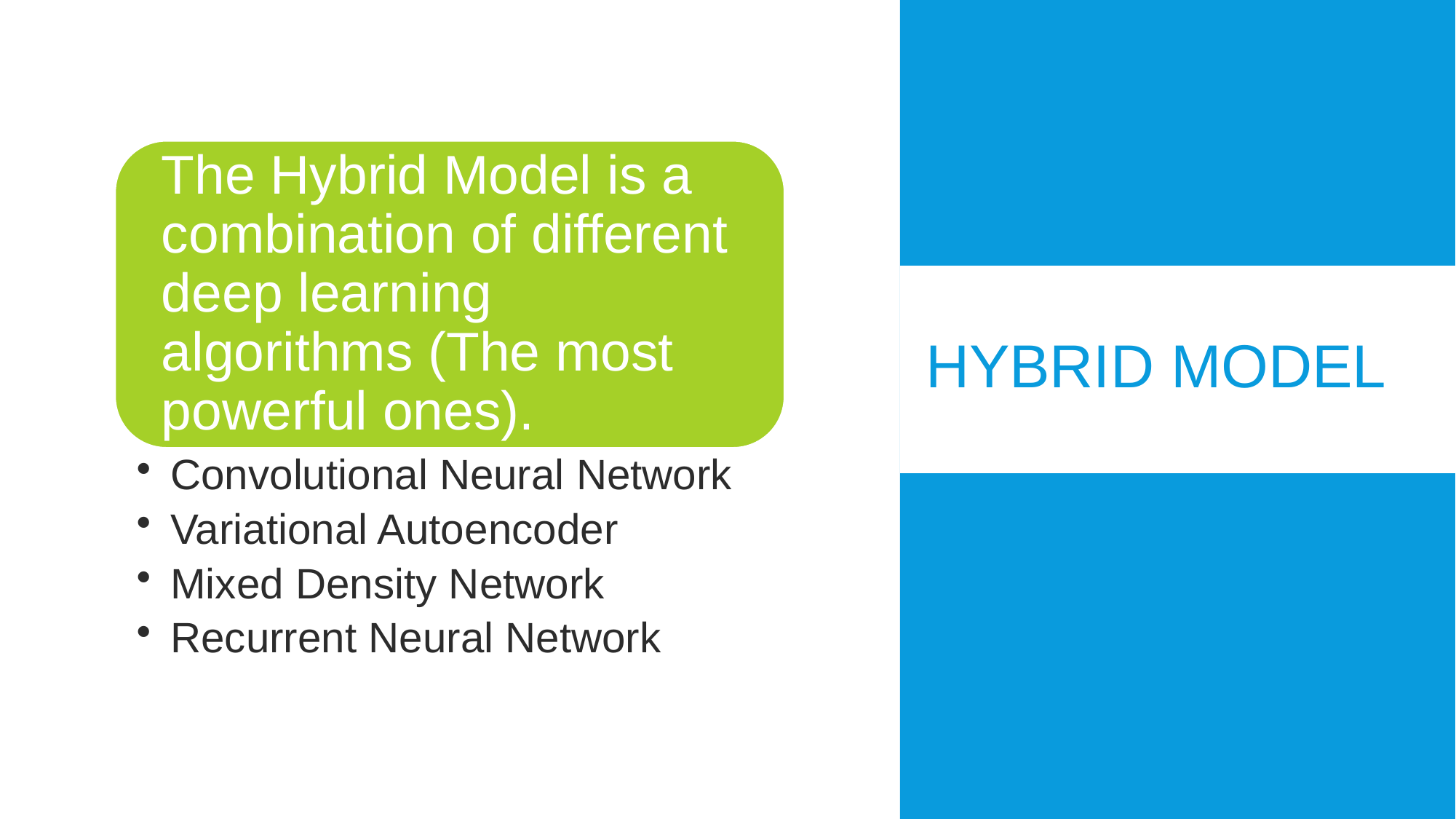

The Hybrid Model is a combination of different deep learning algorithms (The most powerful ones).
Convolutional Neural Network
Variational Autoencoder
Mixed Density Network
Recurrent Neural Network

# Hybrid Model